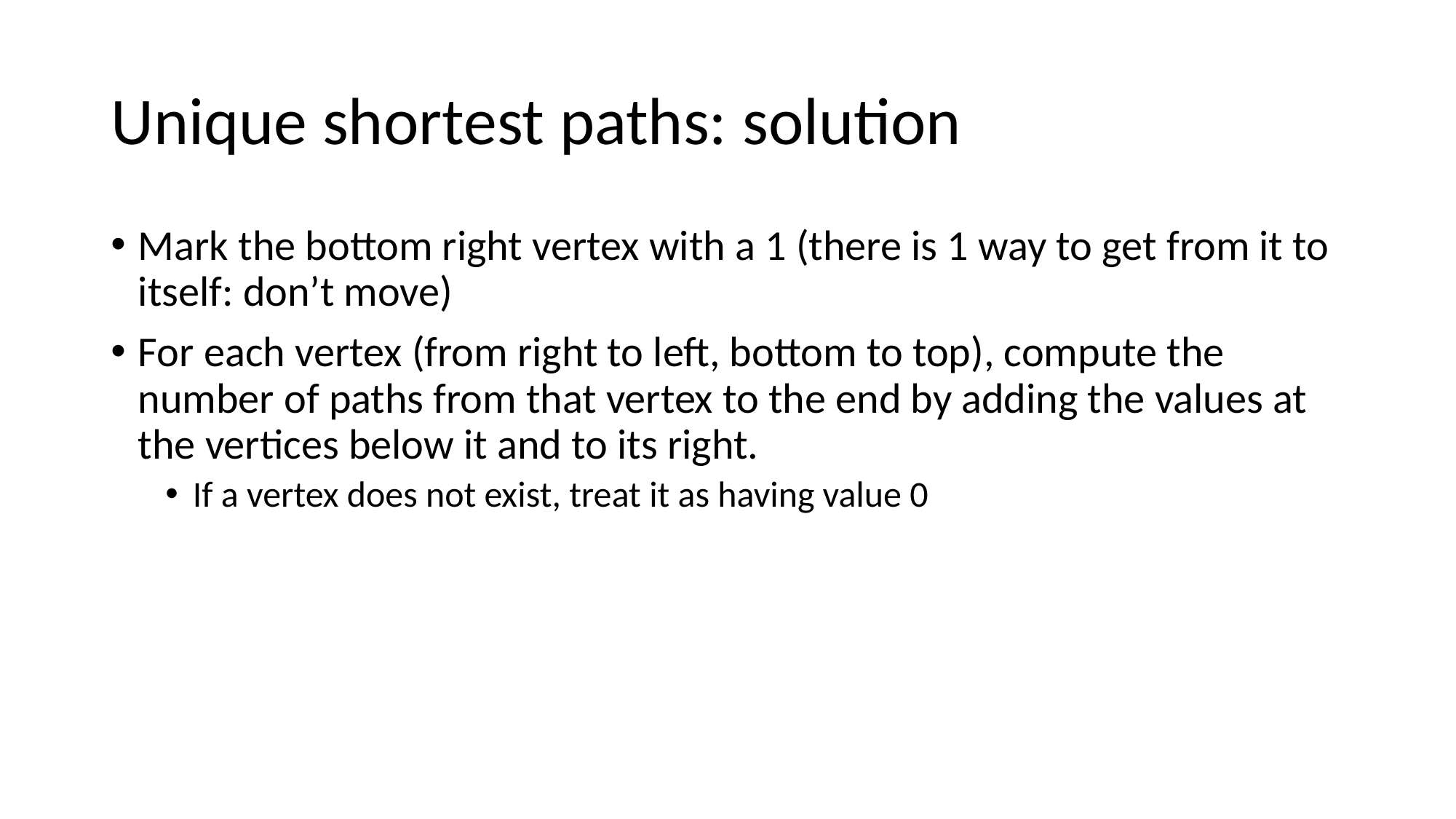

# Unique shortest paths: solution
Mark the bottom right vertex with a 1 (there is 1 way to get from it to itself: don’t move)
For each vertex (from right to left, bottom to top), compute the number of paths from that vertex to the end by adding the values at the vertices below it and to its right.
If a vertex does not exist, treat it as having value 0